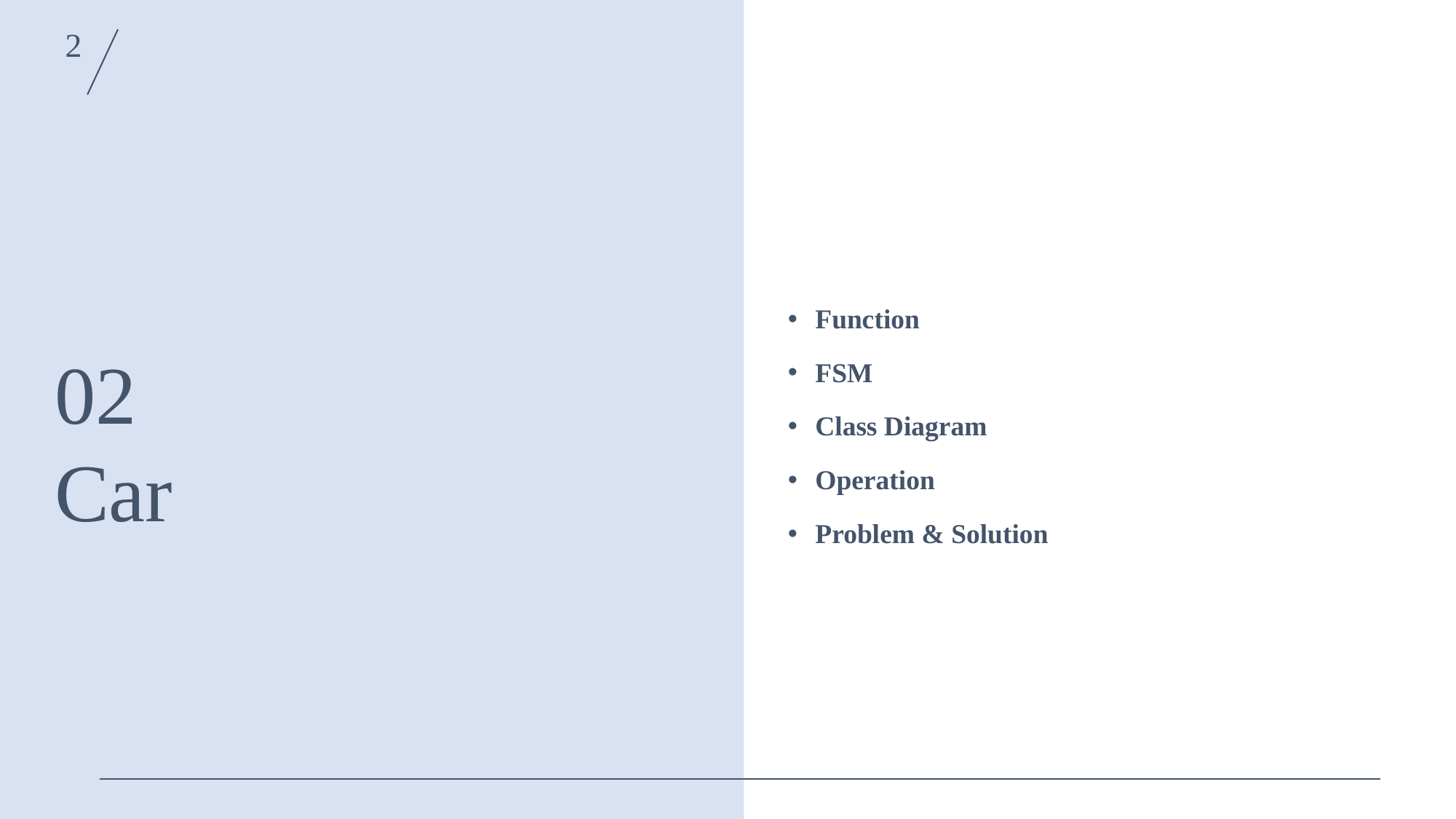

2

Function
FSM
Class Diagram
Operation
Problem & Solution
02
Car